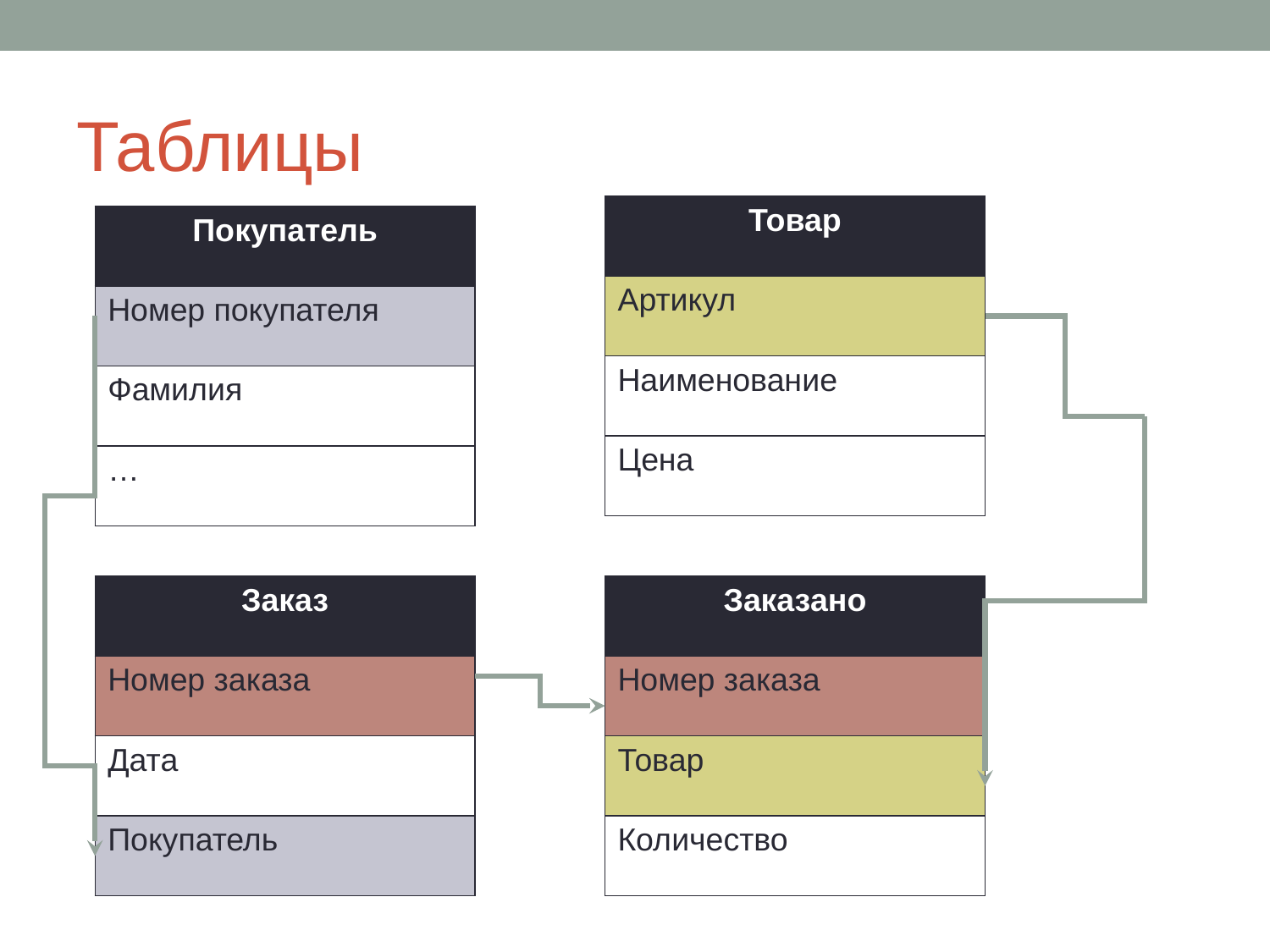

# Таблицы
| Товар |
| --- |
| Артикул |
| Наименование |
| Цена |
| Покупатель |
| --- |
| Номер покупателя |
| Фамилия |
| … |
| Заказ |
| --- |
| Номер заказа |
| Дата |
| Покупатель |
| Заказано |
| --- |
| Номер заказа |
| Товар |
| Количество |